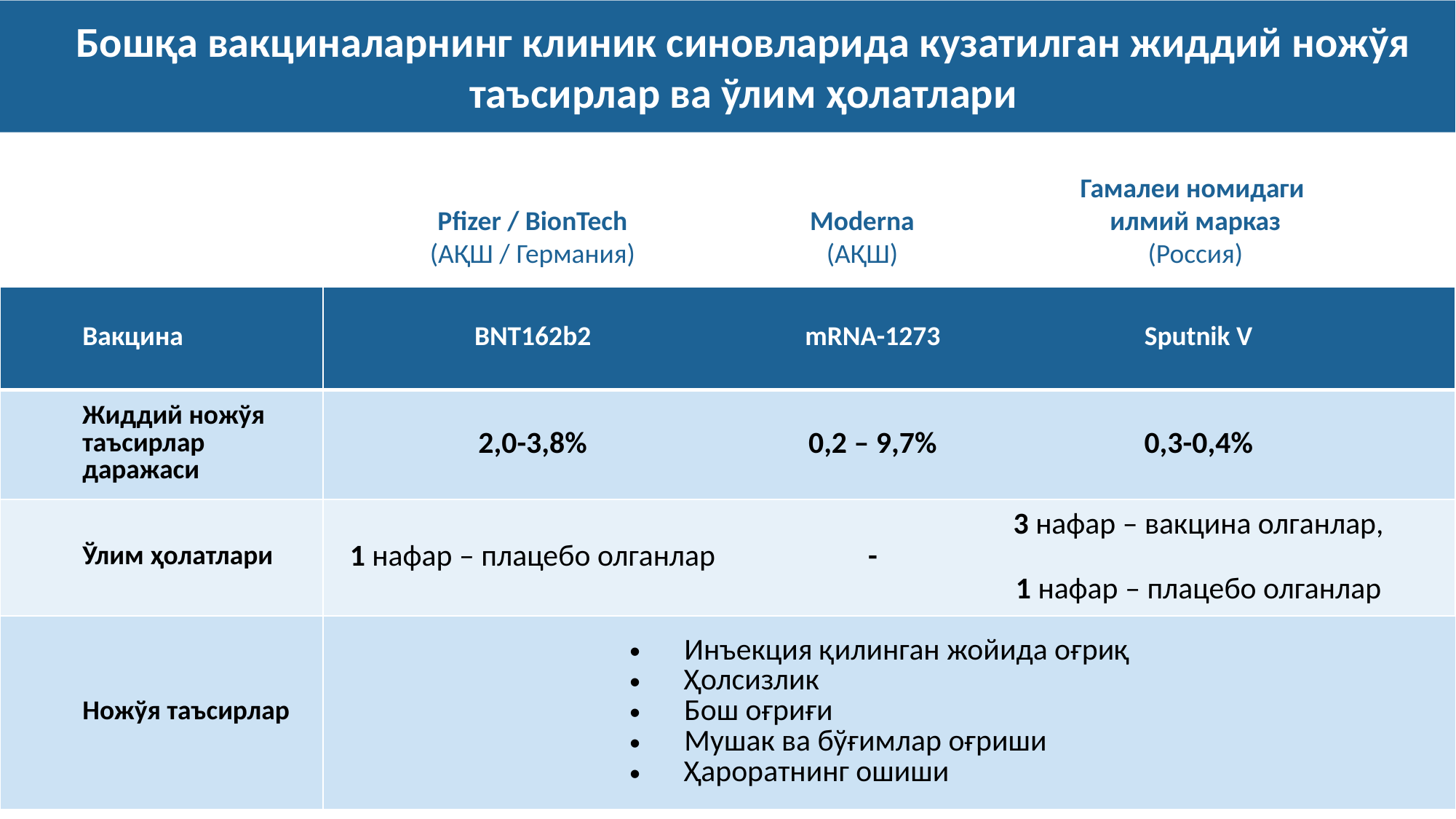

Бошқа вакциналарнинг клиник синовларида кузатилган жиддий ножўя таъсирлар ва ўлим ҳолатлари
Гамалеи номидаги
илмий марказ
(Россия)
Pfizer / BionTech
(АҚШ / Германия)
Moderna
(АҚШ)
|  | Вакцина | BNT162b2 | mRNA-1273 | Sputnik V |  |
| --- | --- | --- | --- | --- | --- |
|  | Жиддий ножўя таъсирлар даражаси | 2,0-3,8% | 0,2 – 9,7% | 0,3-0,4% |  |
|  | Ўлим ҳолатлари | 1 нафар – плацебо олганлар | - | 3 нафар – вакцина олганлар, 1 нафар – плацебо олганлар |  |
|  | Ножўя таъсирлар | Инъекция қилинган жойида оғриқ Ҳолсизлик Бош оғриғи Мушак ва бўғимлар оғриши Ҳароратнинг ошиши |  |  |  |
21